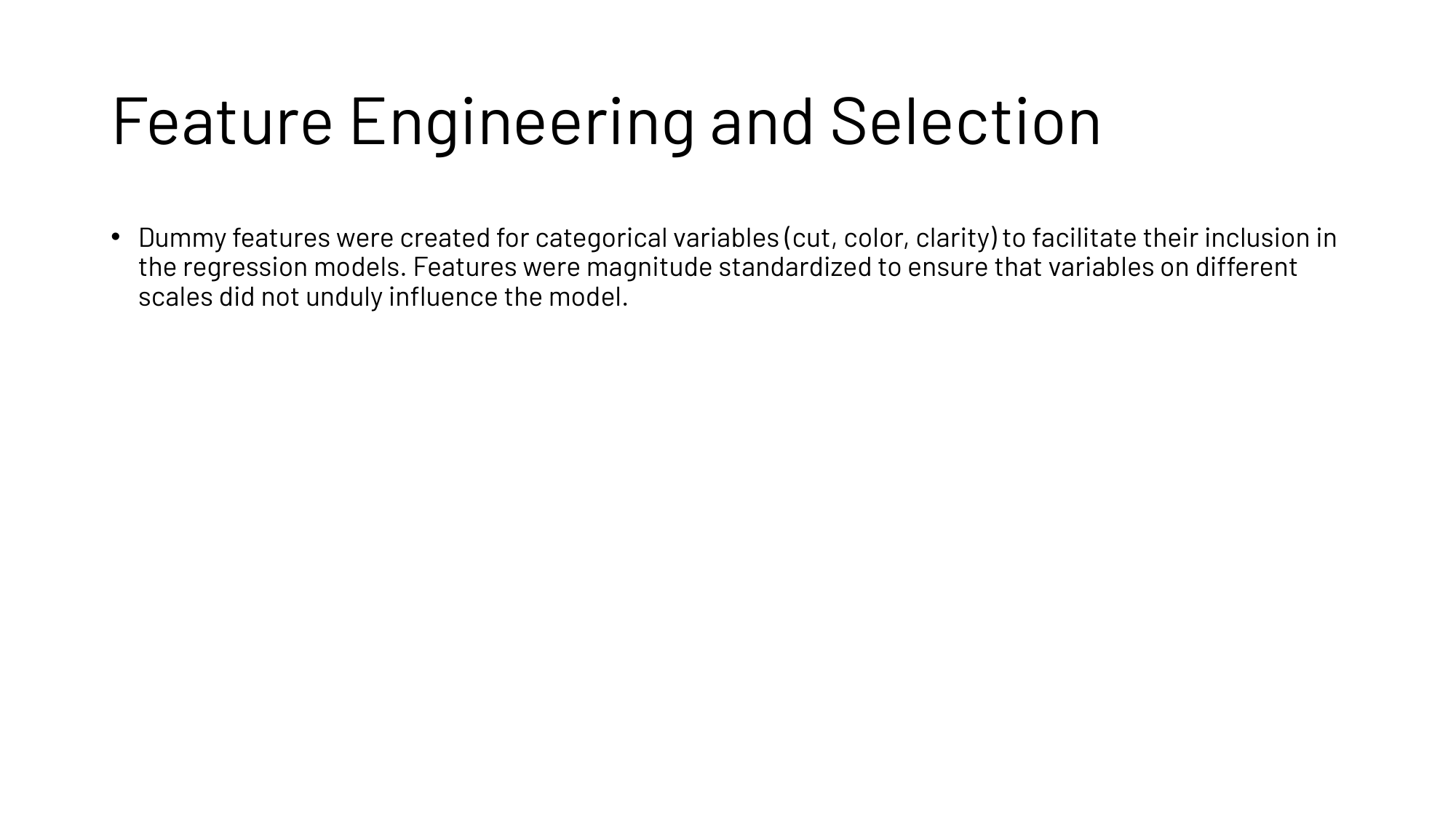

# Feature Engineering and Selection
Dummy features were created for categorical variables (cut, color, clarity) to facilitate their inclusion in the regression models. Features were magnitude standardized to ensure that variables on different scales did not unduly influence the model.